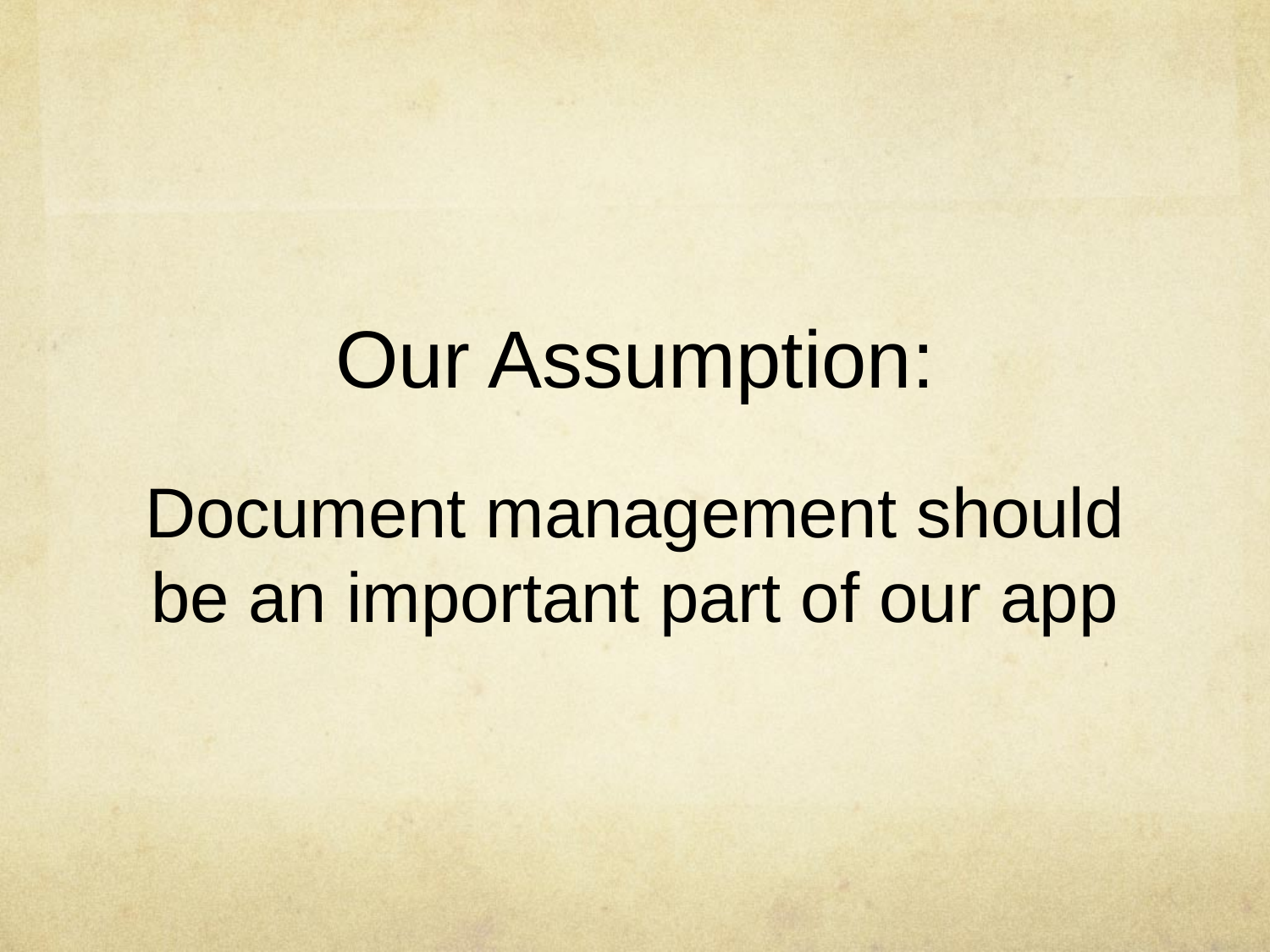

# Our Assumption:
Document management should be an important part of our app